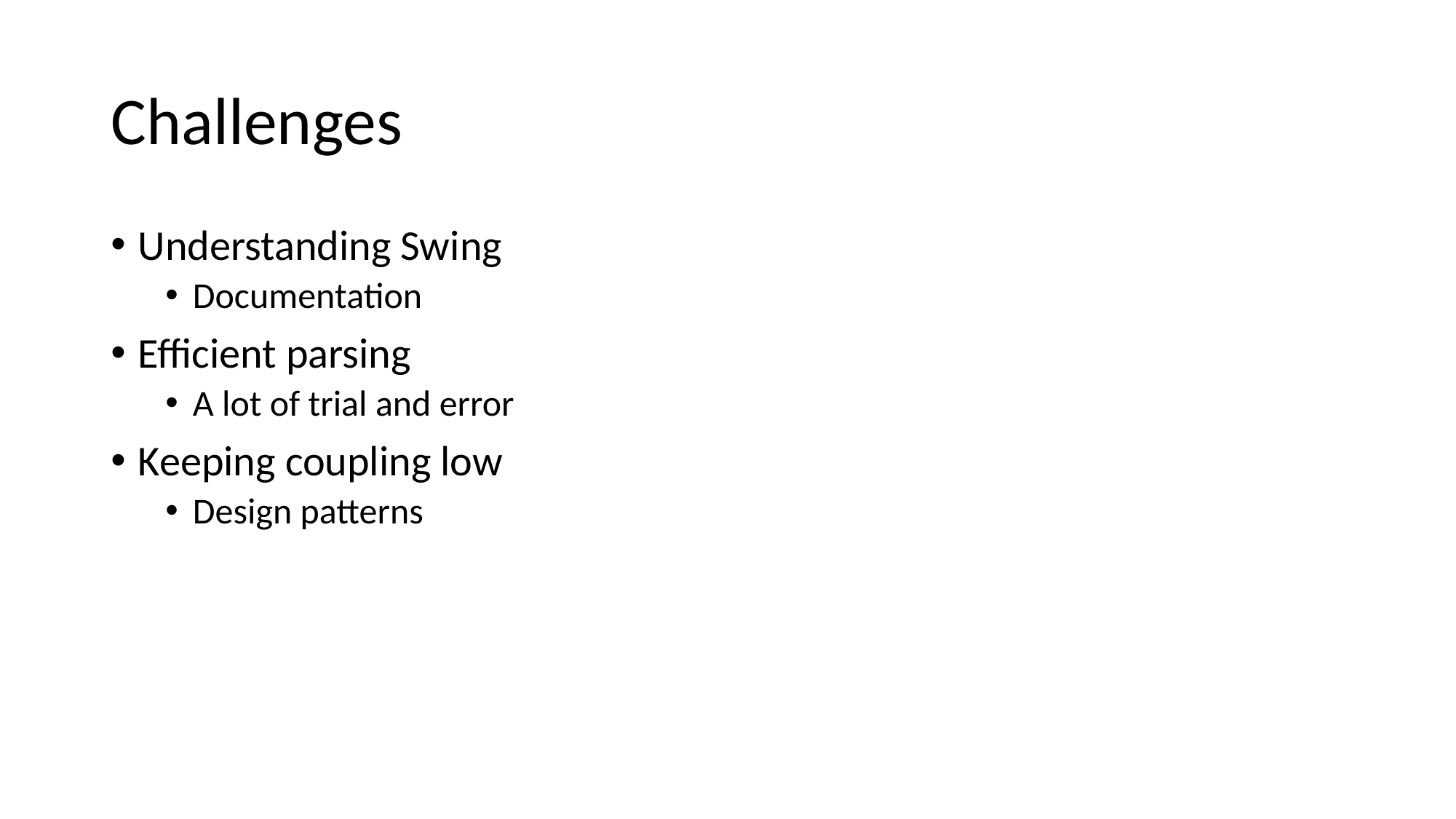

# Challenges
Understanding Swing
Documentation
Efficient parsing
A lot of trial and error
Keeping coupling low
Design patterns